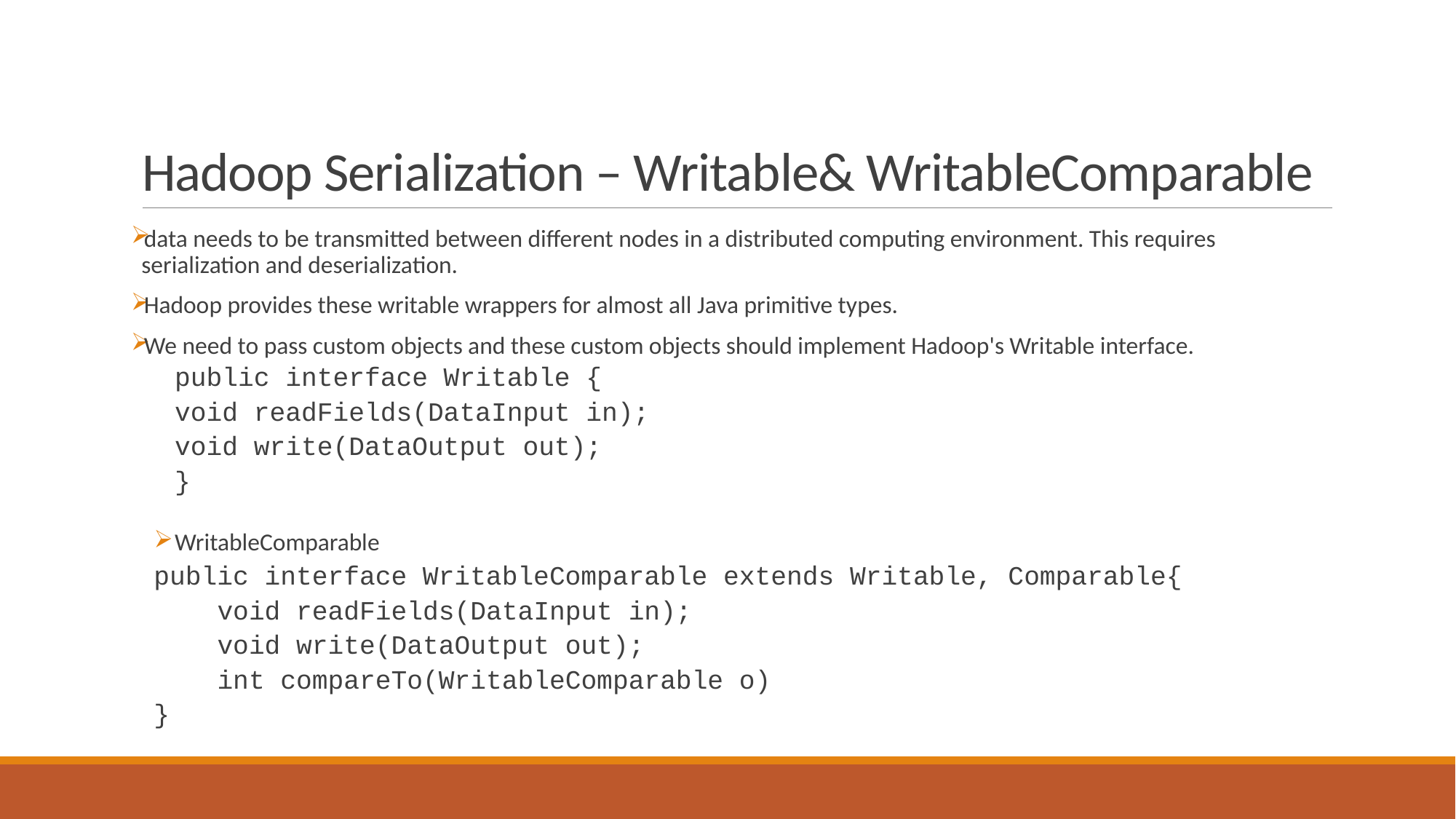

# Hadoop Serialization – Writable& WritableComparable
data needs to be transmitted between different nodes in a distributed computing environment. This requires serialization and deserialization.
Hadoop provides these writable wrappers for almost all Java primitive types.
We need to pass custom objects and these custom objects should implement Hadoop's Writable interface.
public interface Writable {
	void readFields(DataInput in);
	void write(DataOutput out);
}

WritableComparable
public interface WritableComparable extends Writable, Comparable{
    void readFields(DataInput in);
    void write(DataOutput out);
    int compareTo(WritableComparable o)
}